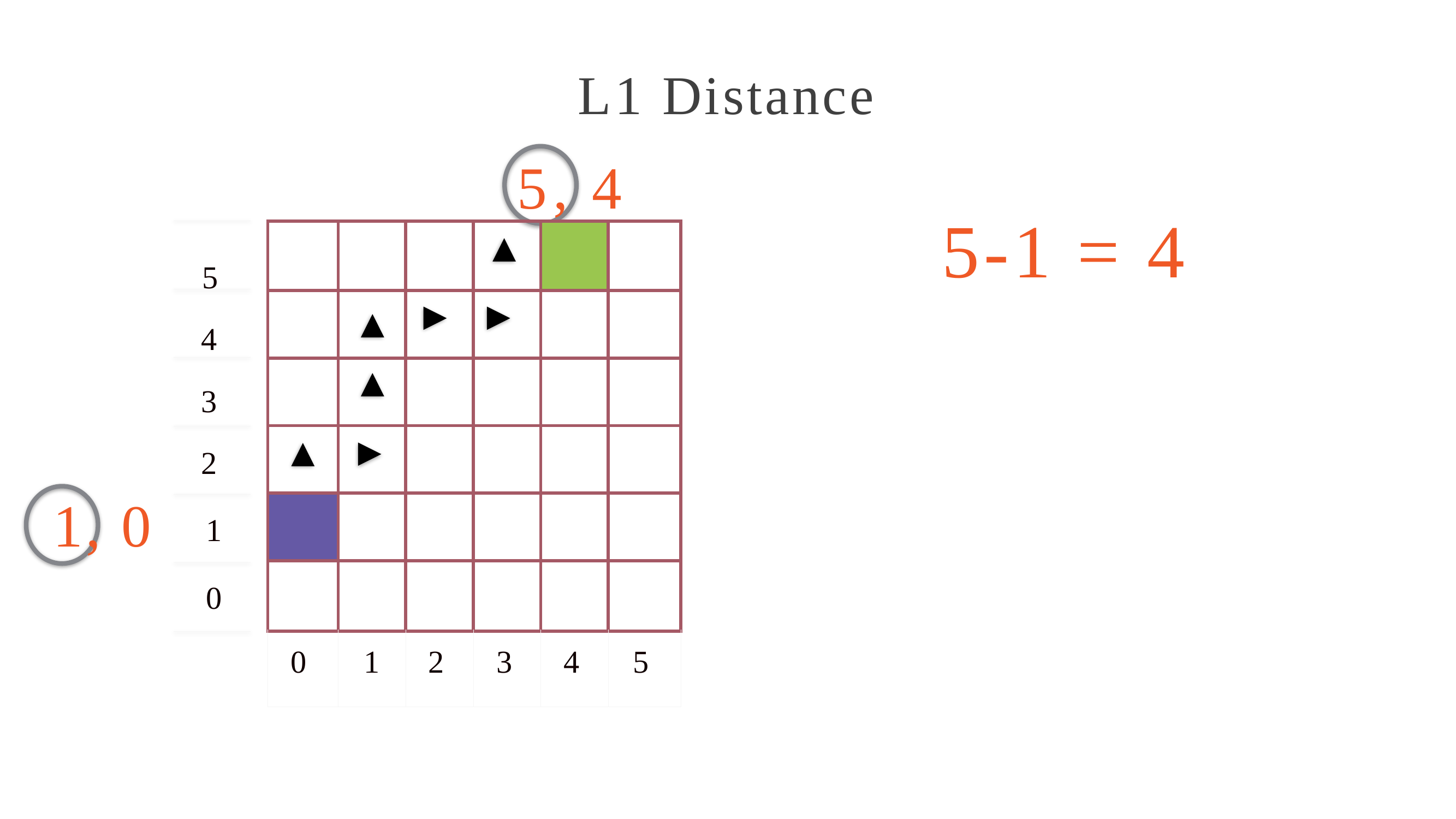

L1 Distance
5, 4

5-1 = 4

|  |  |  |  |  |  |
| --- | --- | --- | --- | --- | --- |
|  |  |  |  |  |  |
|  |  |  |  |  |  |
|  |  |  |  |  |  |
|  |  |  |  |  |  |
|  |  |  |  |  |  |
| 0 | 1 | 2 | 3 | 4 | 5 |
5 4 3 2

1, 0

1

0